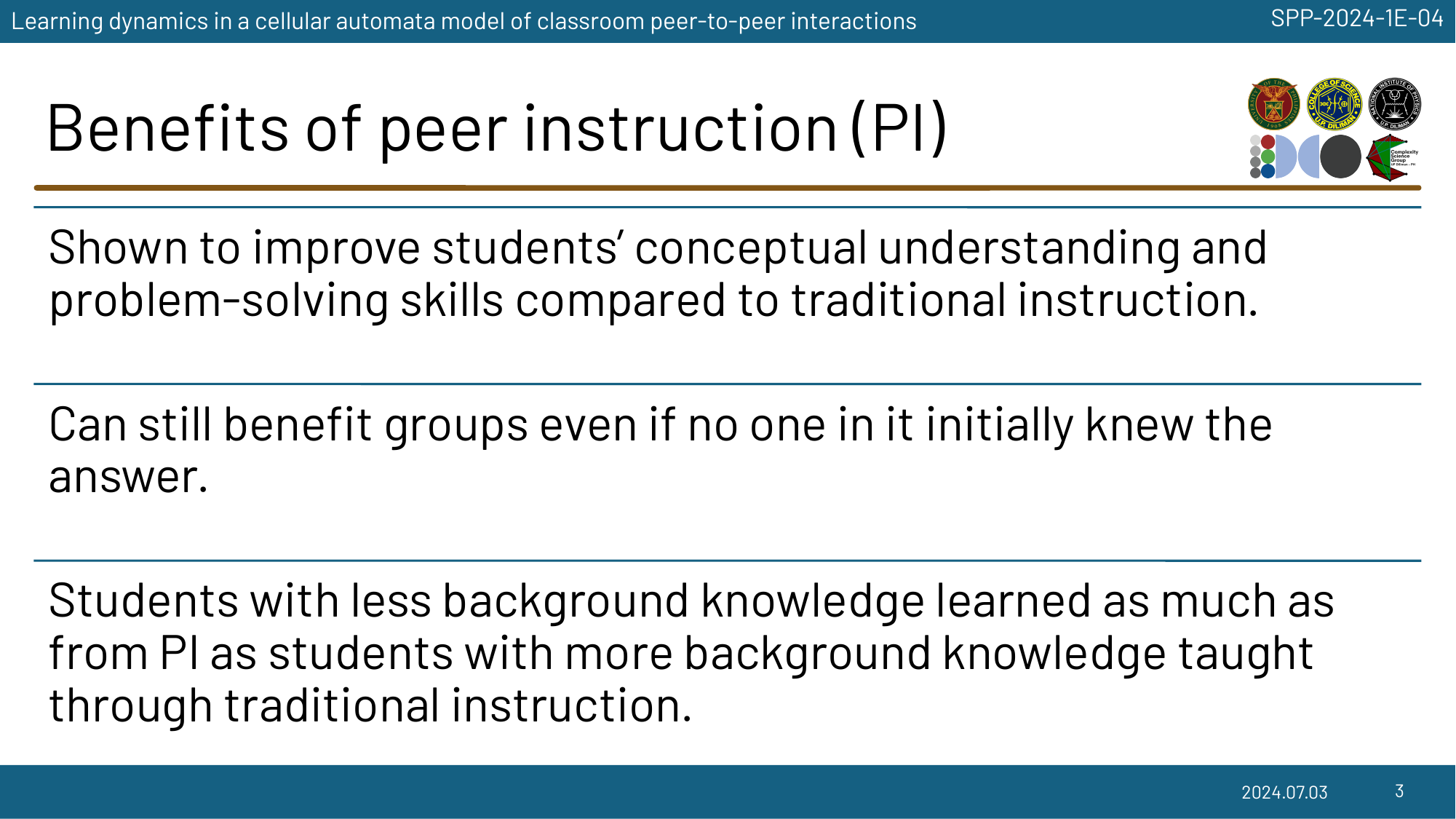

# Benefits of peer instruction (PI)
Shown to improve students’ conceptual understanding and problem-solving skills compared to traditional instruction.
Can still benefit groups even if no one in it initially knew the answer.
Students with less background knowledge learned as much as from PI as students with more background knowledge taught through traditional instruction.

2024.07.03
3